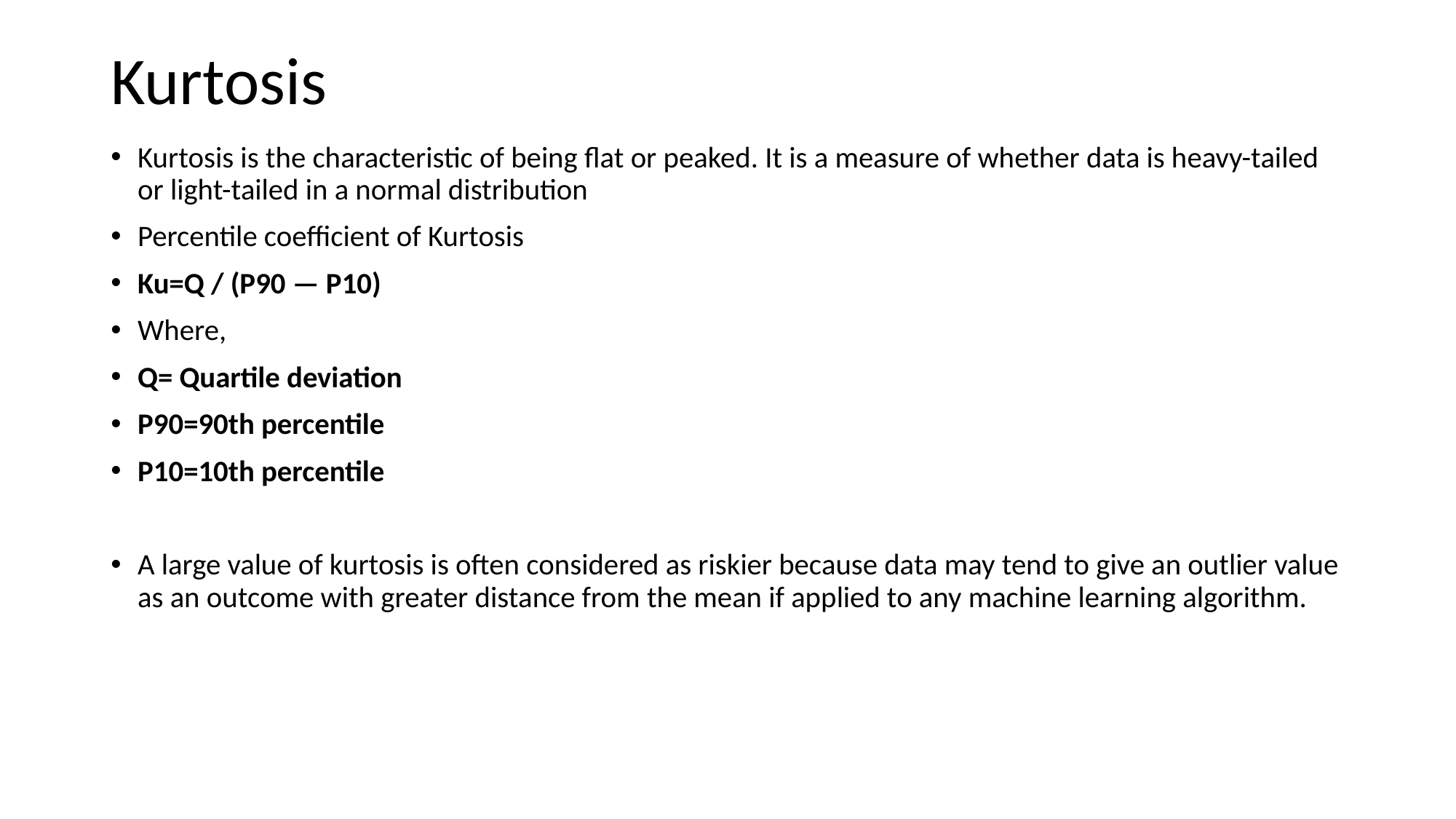

# Kurtosis
Kurtosis is the characteristic of being flat or peaked. It is a measure of whether data is heavy-tailed or light-tailed in a normal distribution
Percentile coefficient of Kurtosis
Ku=Q / (P90 — P10)
Where,
Q= Quartile deviation
P90=90th percentile
P10=10th percentile

A large value of kurtosis is often considered as riskier because data may tend to give an outlier value as an outcome with greater distance from the mean if applied to any machine learning algorithm.